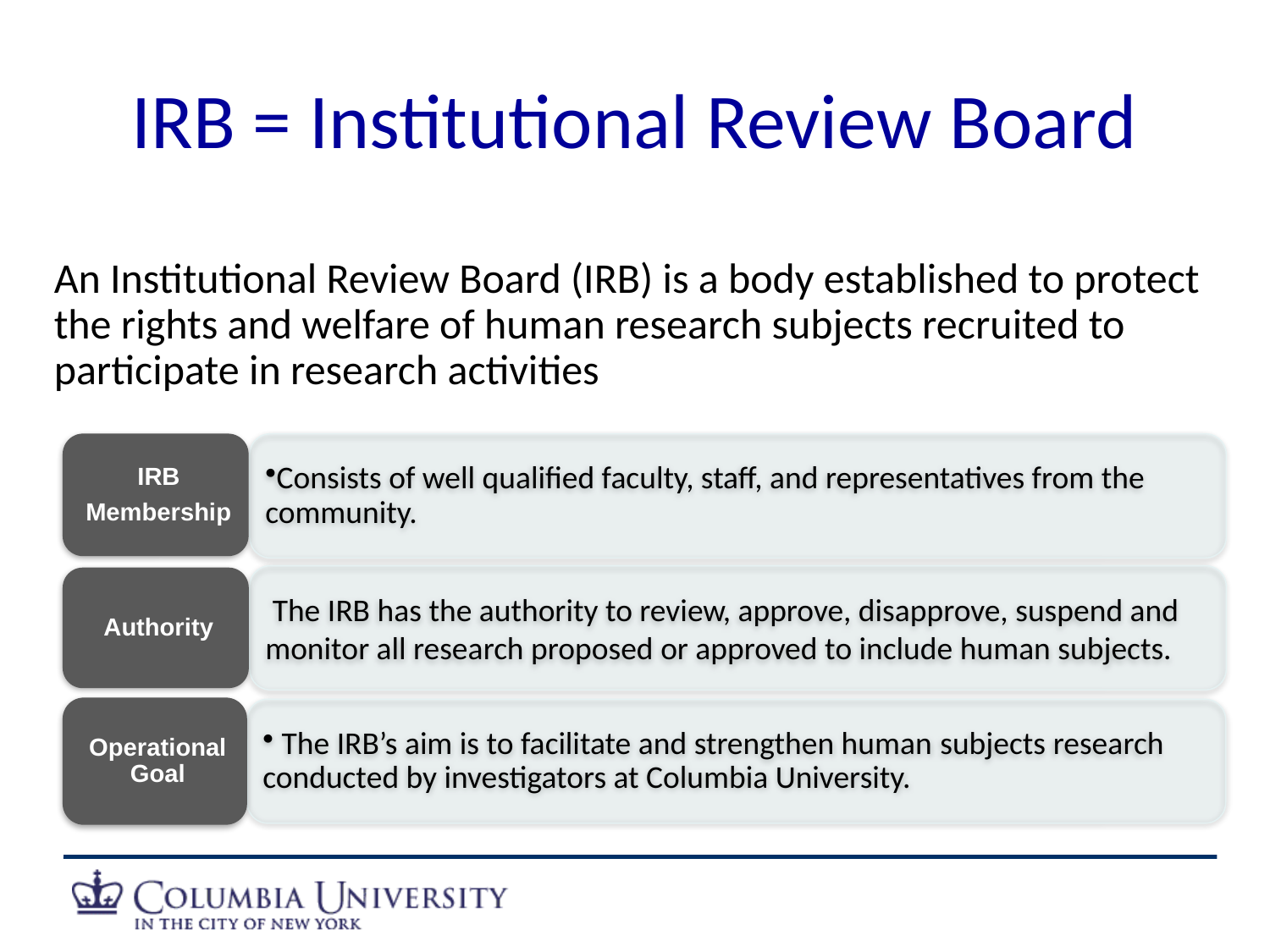

# IRB = Institutional Review Board
An Institutional Review Board (IRB) is a body established to protect the rights and welfare of human research subjects recruited to participate in research activities

Consists of well qualified faculty, staff, and representatives from the community.
IRB
Membership
 The IRB has the authority to review, approve, disapprove, suspend and monitor all research proposed or approved to include human subjects.
Authority
 The IRB’s aim is to facilitate and strengthen human subjects research conducted by investigators at Columbia University.
Operational Goal